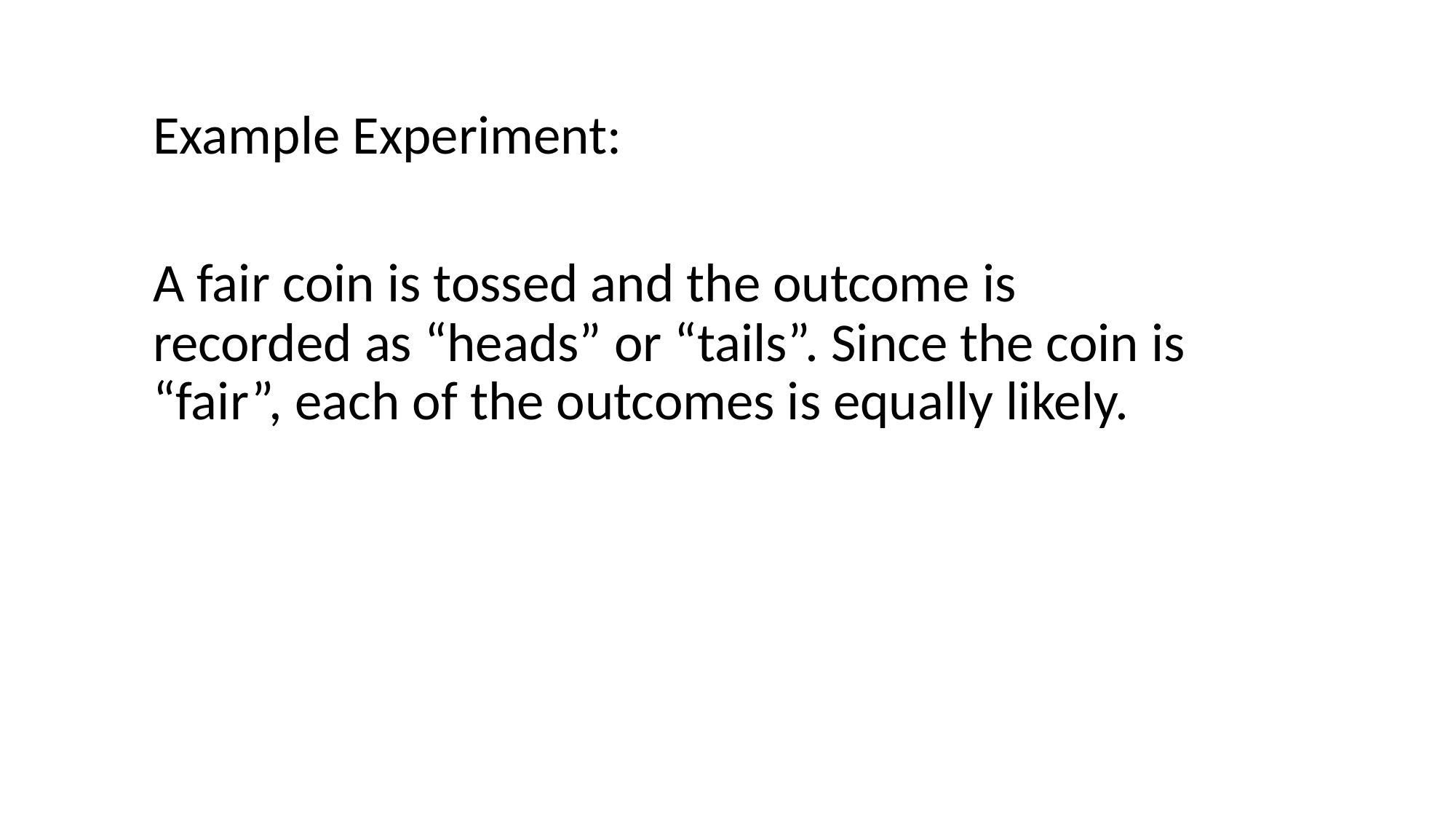

Example Experiment:

A fair coin is tossed and the outcome is recorded as “heads” or “tails”. Since the coin is “fair”, each of the outcomes is equally likely.